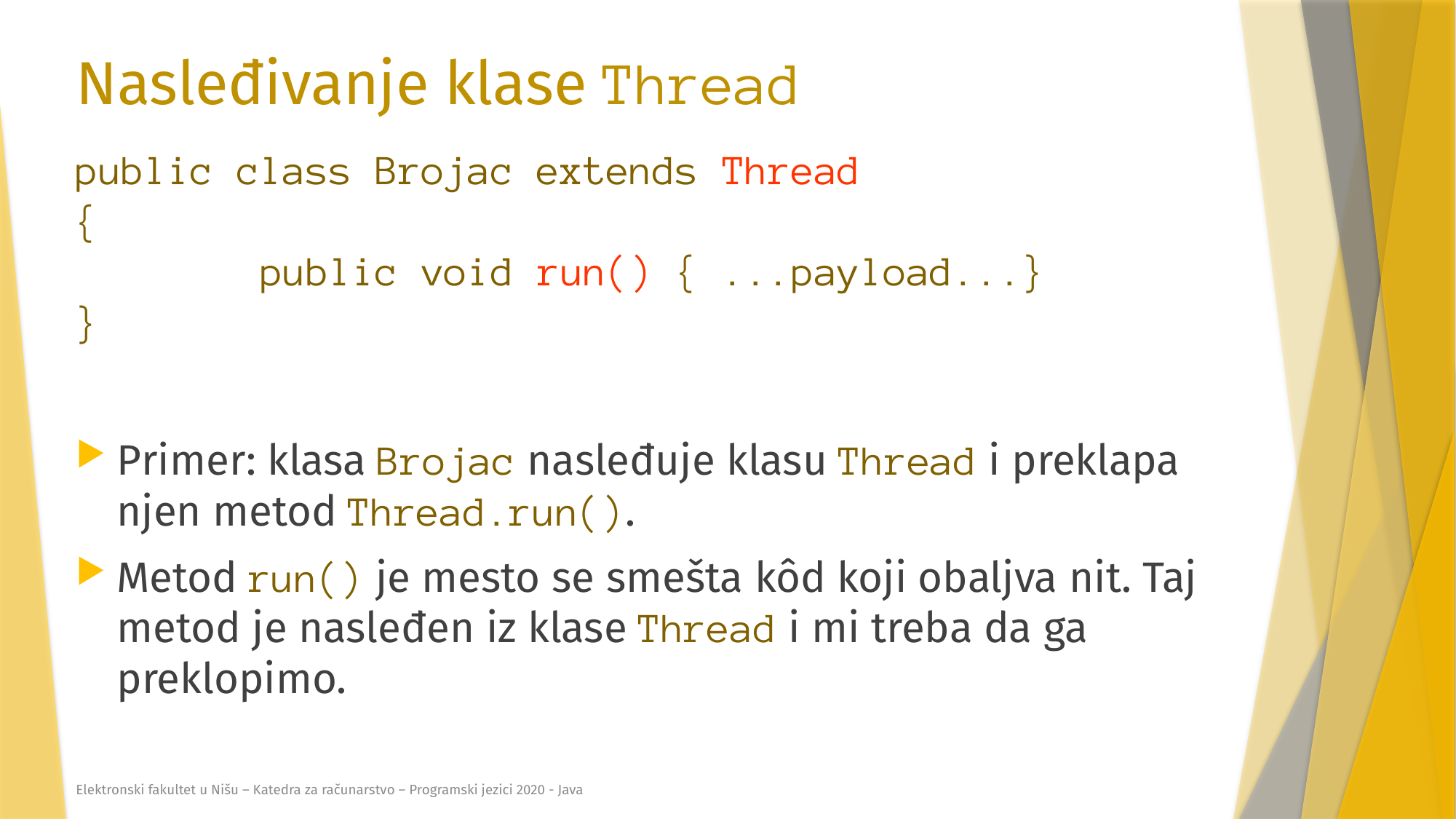

# Nasleđivanje klase Thread
public class Brojac extends Thread
{                      
        public void run() { ...payload...}
}

Primer: klasa Brojac nasleđuje klasu Thread i preklapa njen metod Thread.run().
Metod run() je mesto se smešta kôd koji obaljva nit. Taj metod je nasleđen iz klase Thread i mi treba da ga preklopimo.
Elektronski fakultet u Nišu – Katedra za računarstvo – Programski jezici 2020 - Java